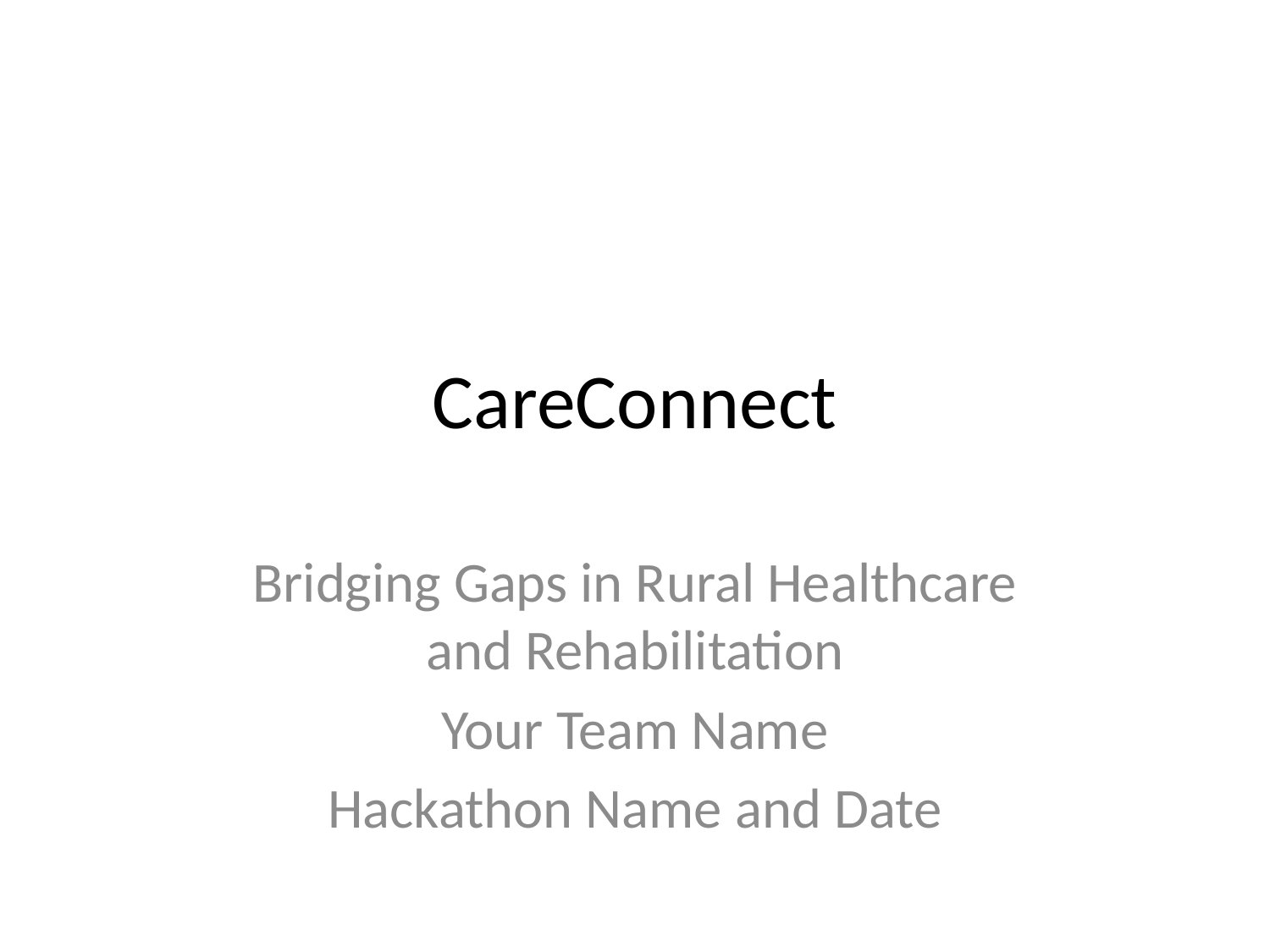

# CareConnect
Bridging Gaps in Rural Healthcare and Rehabilitation
Your Team Name
Hackathon Name and Date